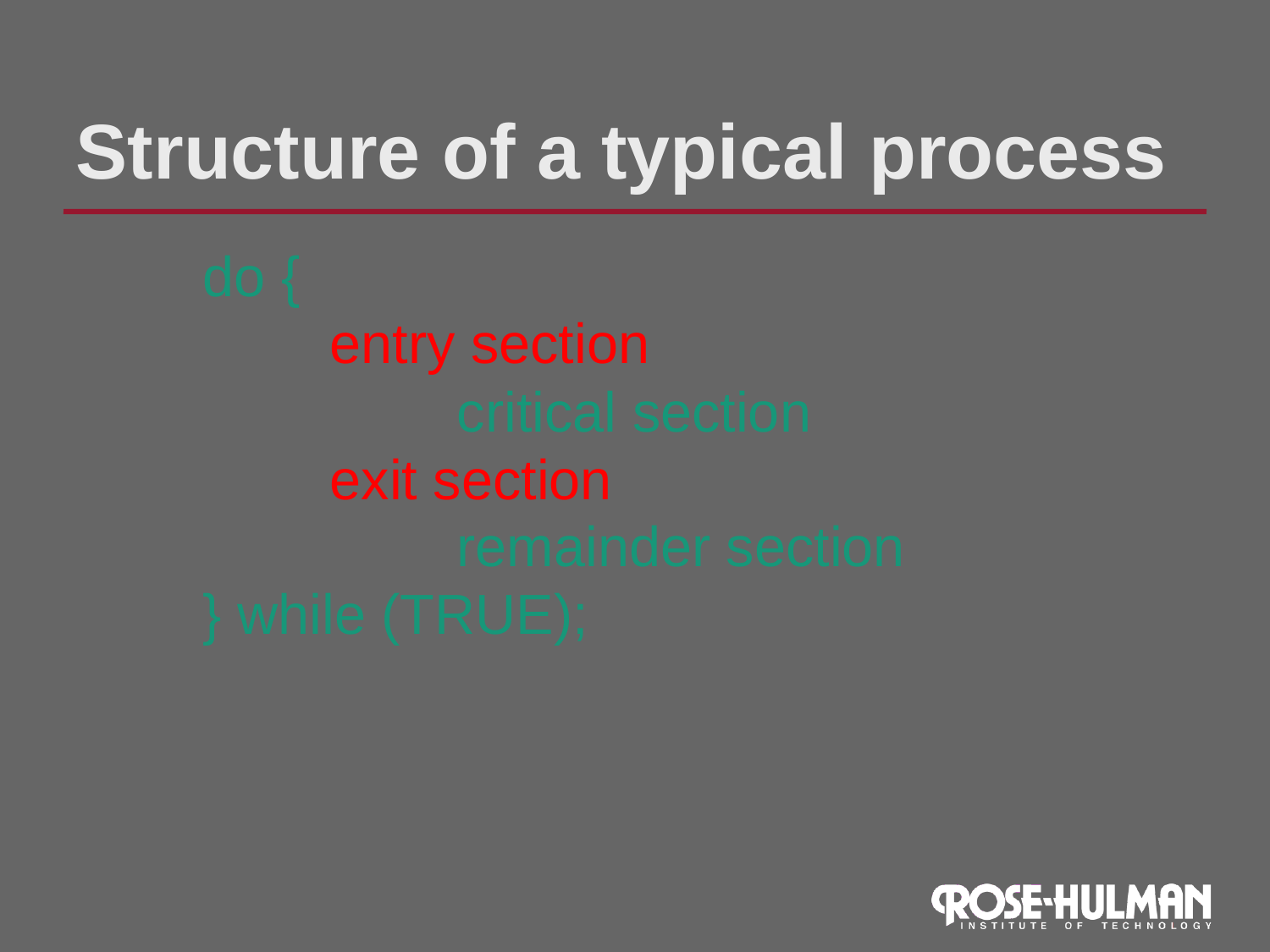

Structure of a typical process
	do {
		entry section
			critical section
		exit section
			remainder section
	} while (TRUE);